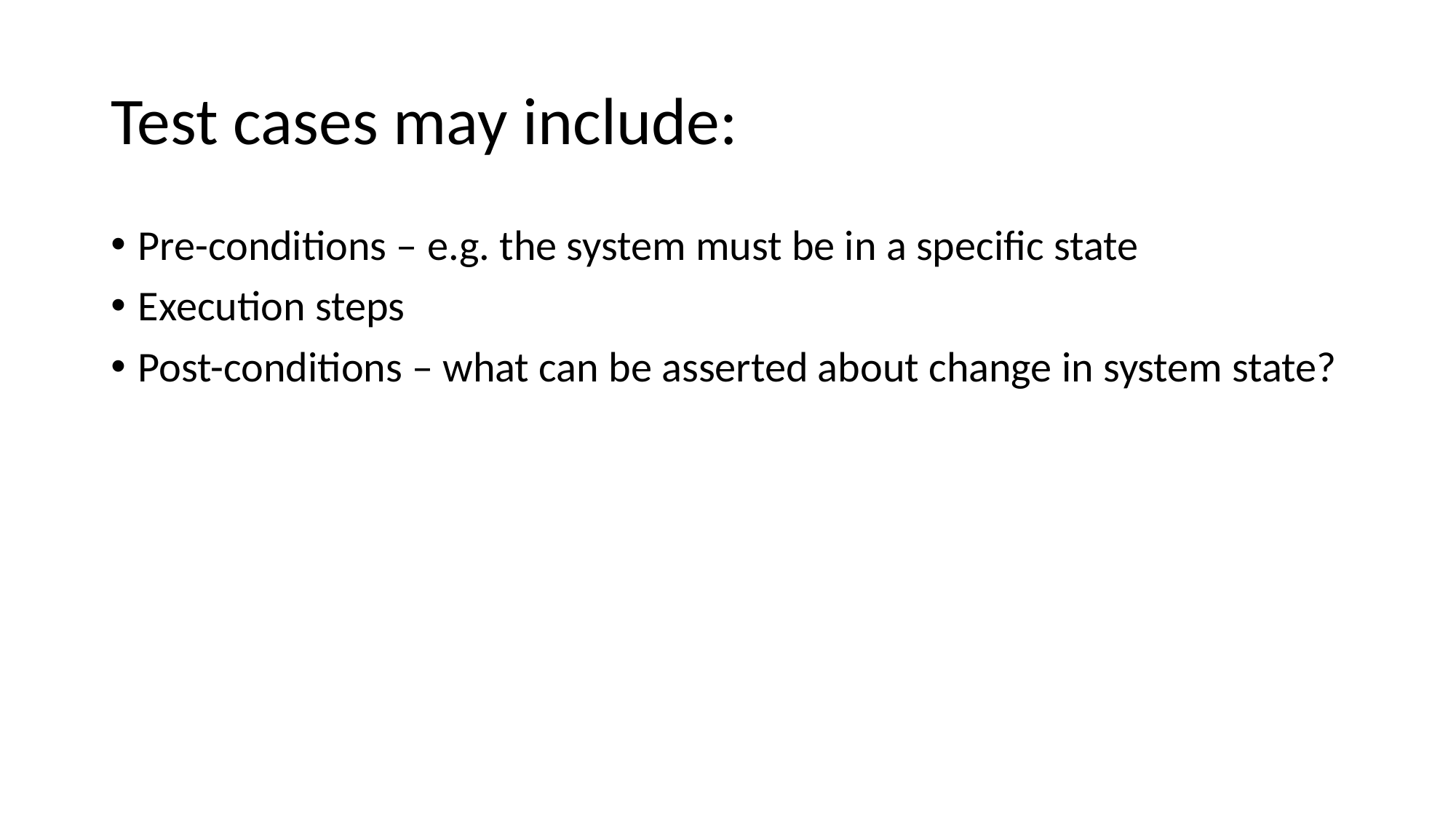

# Test cases may include:
Pre-conditions – e.g. the system must be in a specific state
Execution steps
Post-conditions – what can be asserted about change in system state?